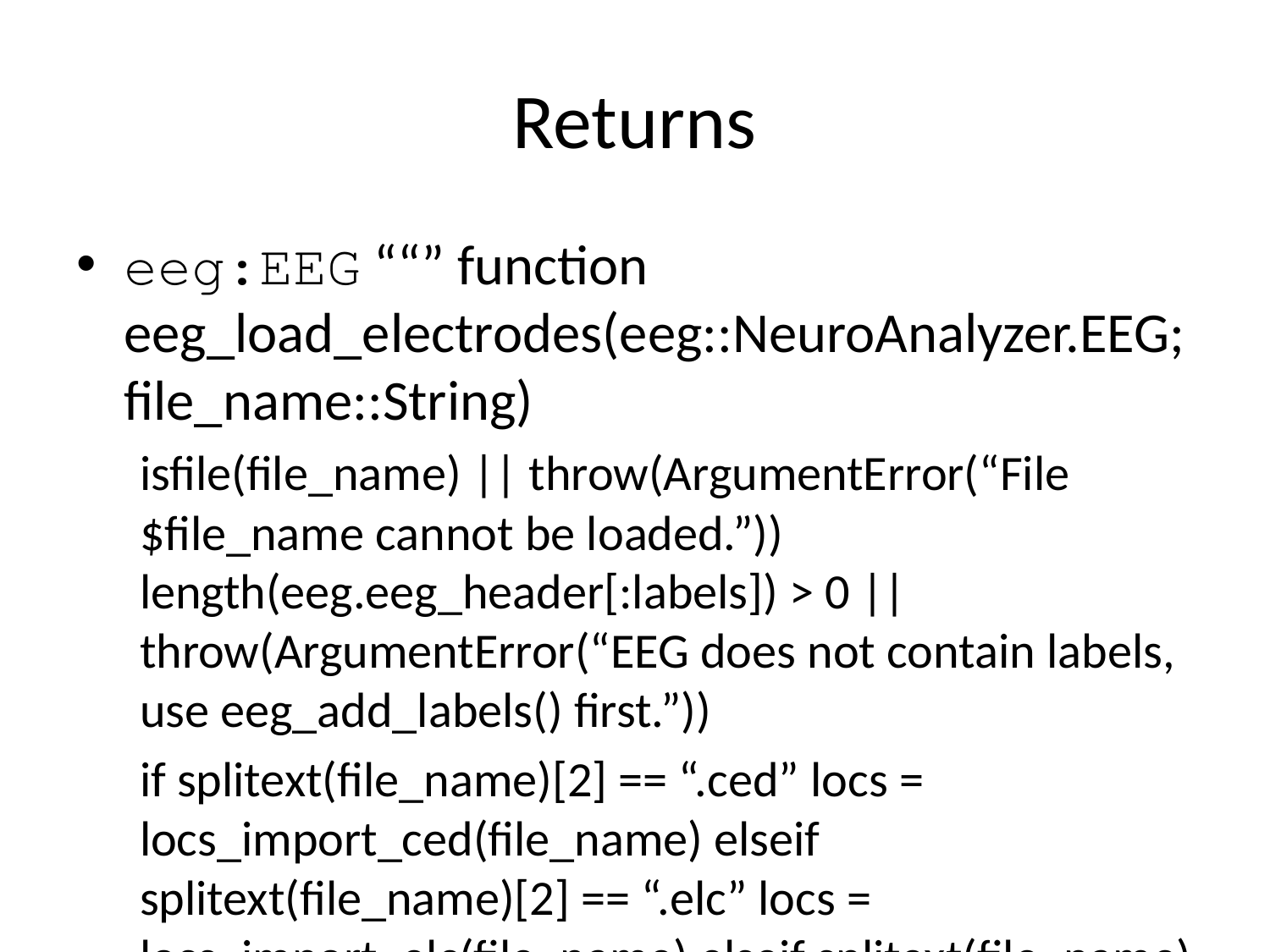

# Returns
eeg:EEG ““” function eeg_load_electrodes(eeg::NeuroAnalyzer.EEG; file_name::String)
isfile(file_name) || throw(ArgumentError(“File $file_name cannot be loaded.”)) length(eeg.eeg_header[:labels]) > 0 || throw(ArgumentError(“EEG does not contain labels, use eeg_add_labels() first.”))
if splitext(file_name)[2] == “.ced” locs = locs_import_ced(file_name) elseif splitext(file_name)[2] == “.elc” locs = locs_import_elc(file_name) elseif splitext(file_name)[2] == “.locs” locs = locs_import_locs(file_name) elseif splitext(file_name)[2] == “.tsv” locs = locs_import_tsv(file_name) elseif splitext(file_name)[2] == “.sfp” locs = locs_import_sfp(file_name) elseif splitext(file_name)[2] == “.csd” locs = locs_import_csd(file_name) elseif splitext(file_name)[2] == “.geo” locs = locs_import_geo(file_name) else throw(ArgumentError(“Unknown file format.”)) end
f_labels = locs[!, :labels]
loc_theta = float.(locs[!, :loc_theta]) loc_radius = float.(locs[!, :loc_radius])
loc_radius_sph = float.(locs[!, :loc_radius_sph]) loc_theta_sph = float.(locs[!, :loc_theta_sph]) loc_phi_sph = float.(locs[!, :loc_phi_sph])
loc_x = float.(locs[!, :loc_x]) loc_y = float.(locs[!, :loc_y]) loc_z = float.(locs[!, :loc_z])
e_labels = lowercase.(eeg.eeg_header[:labels]) no_match = setdiff(e_labels, lowercase.(f_labels)) length(no_match) > 0 && _info(“Labels: $(uppercase.(no_match)) not found in $file_name.”)
labels_idx = zeros(Int64, length(e_labels)) for idx1 in eachindex(e_labels) for idx2 in eachindex(f_labels) e_labels[idx1] == lowercase.(f_labels)[idx2] && (labels_idx[idx1] = idx2) end end for idx in length(labels_idx):-1:1 labels_idx[idx] == 0 && deleteat!(labels_idx, idx) end
# create new dataset eeg_new = deepcopy(eeg) eeg_new.eeg_header[:channel_locations] = true eeg_new.eeg_locs = DataFrame(:channel => 1:length(f_labels[labels_idx]), :labels => f_labels[labels_idx], :loc_theta => loc_theta[labels_idx], :loc_radius => loc_radius[labels_idx], :loc_x => loc_x[labels_idx], :loc_y => loc_y[labels_idx], :loc_z => loc_z[labels_idx], :loc_radius_sph => loc_radius_sph[labels_idx], :loc_theta_sph => loc_theta_sph[labels_idx], :loc_phi_sph => loc_phi_sph[labels_idx])
# add entry to :history field push!(eeg_new.eeg_header[:history], “eeg_load_electrodes(EEG, file_name=$file_name)”)
return eeg_new end
““” eeg_load_electrodes!(eeg; file_name)
Load electrode positions from file_name and return NeuroAnalyzer.EEG object with metadata: :channel_locations, :loc_theta, :loc_radius, :loc_x, :loc_x, :loc_y, :loc_radius_sph, :loc_theta_sph, :loc_phi_sph.
Accepted formats: - CED - LOCS - ELC - TSV - SFP - CSD - GEO
Electrode locations: - loc_theta planar polar angle - loc_radius planar polar radius - loc_x spherical Cartesian x - loc_y spherical Cartesian y - loc_z spherical Cartesian z - loc_radius_sph spherical radius - loc_theta_sph spherical horizontal angle - loc_phi_sph spherical azimuth angle